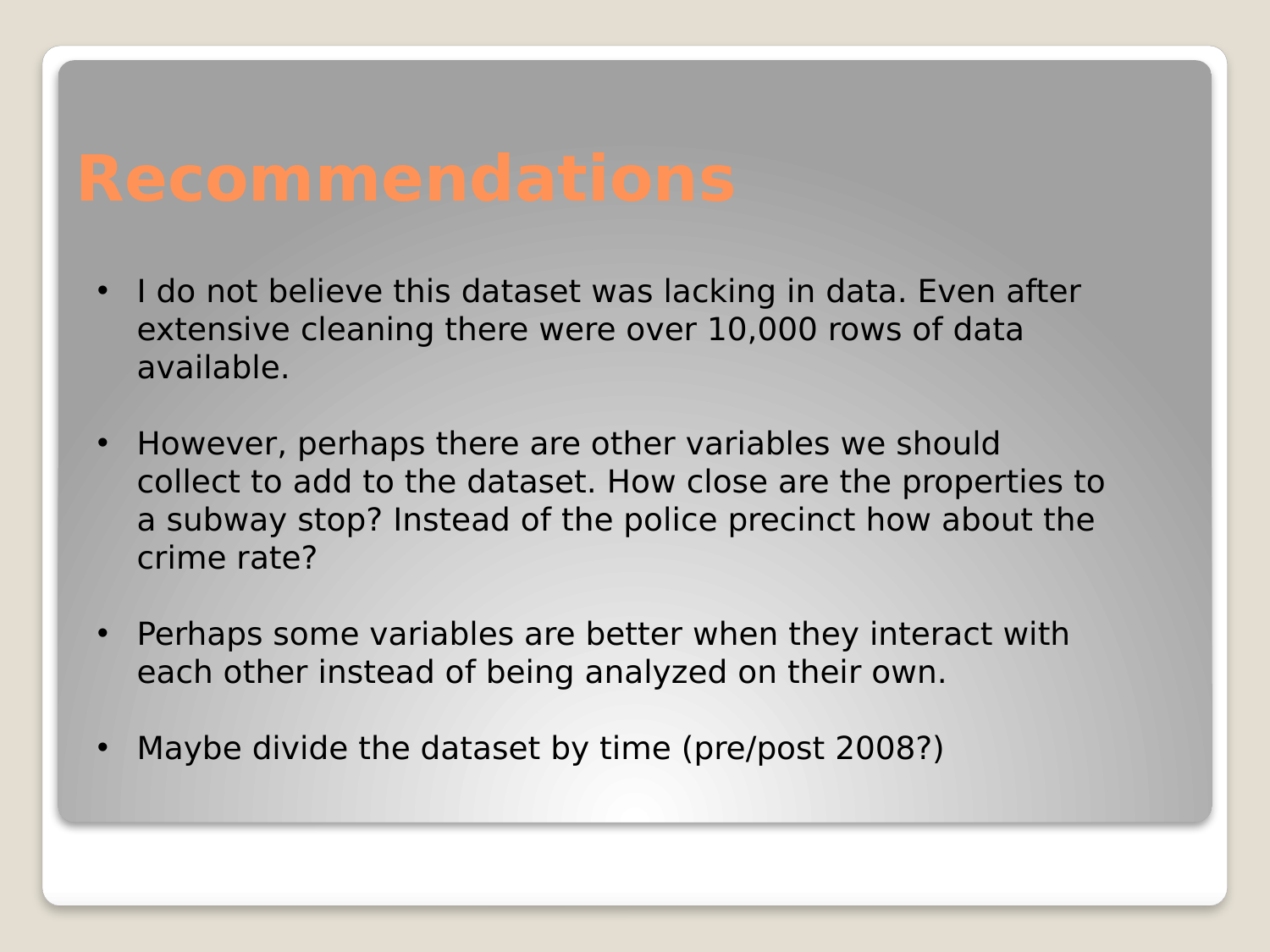

# Recommendations
I do not believe this dataset was lacking in data. Even after extensive cleaning there were over 10,000 rows of data available.

However, perhaps there are other variables we should collect to add to the dataset. How close are the properties to a subway stop? Instead of the police precinct how about the crime rate?

Perhaps some variables are better when they interact with each other instead of being analyzed on their own.

Maybe divide the dataset by time (pre/post 2008?)